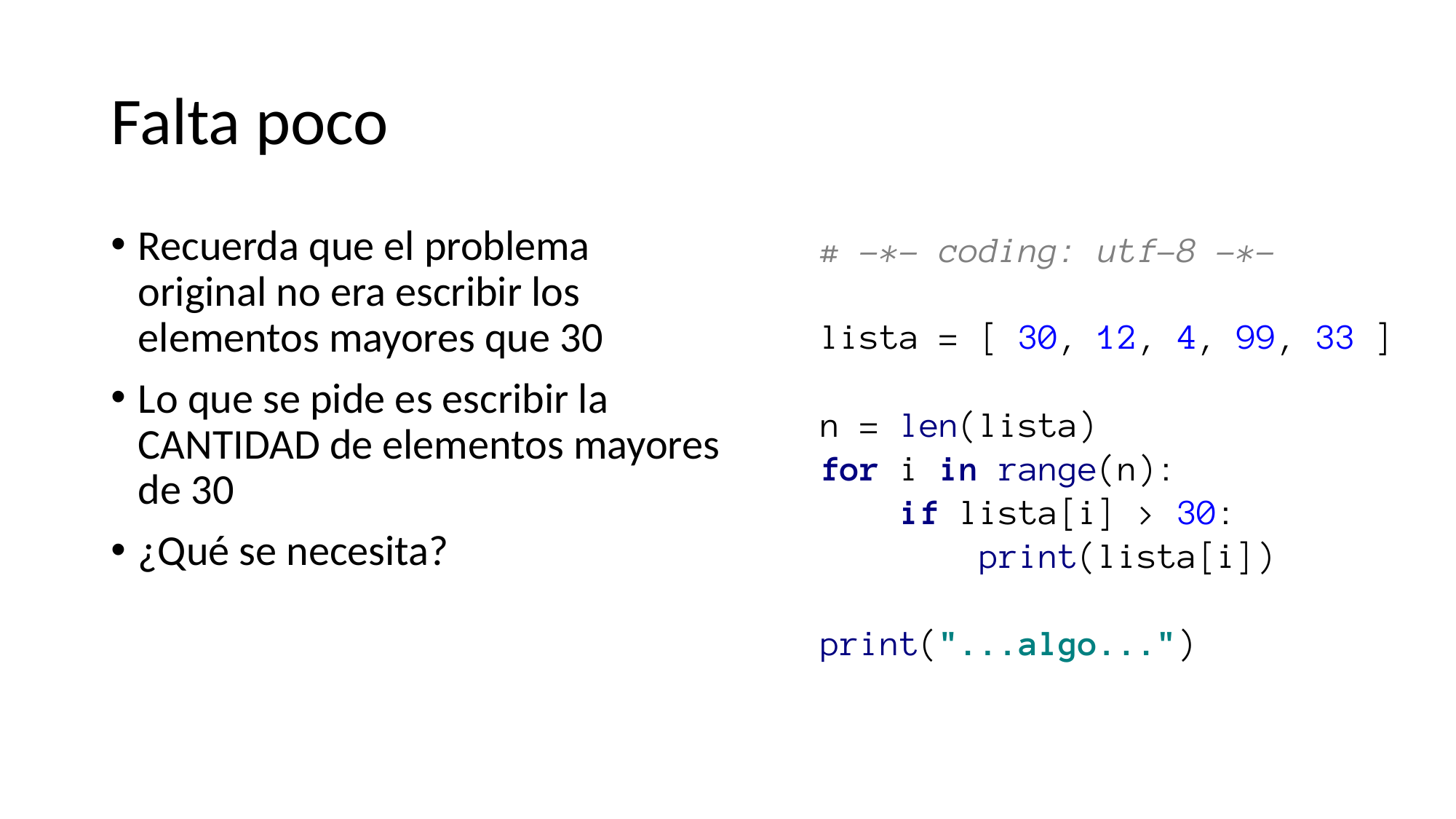

# Falta poco
Recuerda que el problema original no era escribir los elementos mayores que 30
Lo que se pide es escribir la CANTIDAD de elementos mayores de 30
¿Qué se necesita?
# -*- coding: utf-8 -*- lista = [ 30, 12, 4, 99, 33 ] n = len(lista) for i in range(n): if lista[i] > 30: print(lista[i]) print("...algo...")